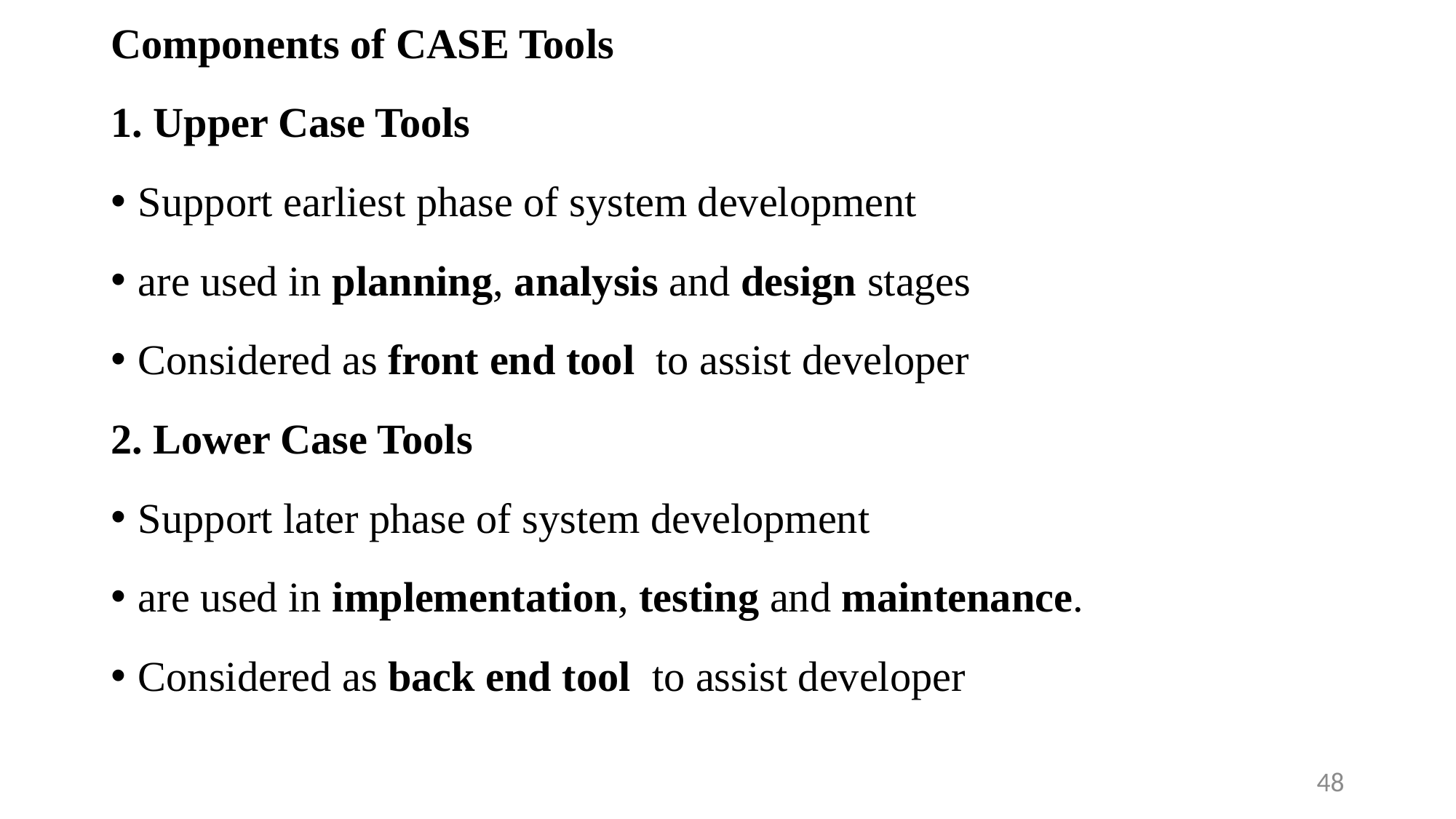

Components of CASE Tools
1. Upper Case Tools
Support earliest phase of system development
are used in planning, analysis and design stages
Considered as front end tool  to assist developer
2. Lower Case Tools
Support later phase of system development
are used in implementation, testing and maintenance.
Considered as back end tool  to assist developer
48